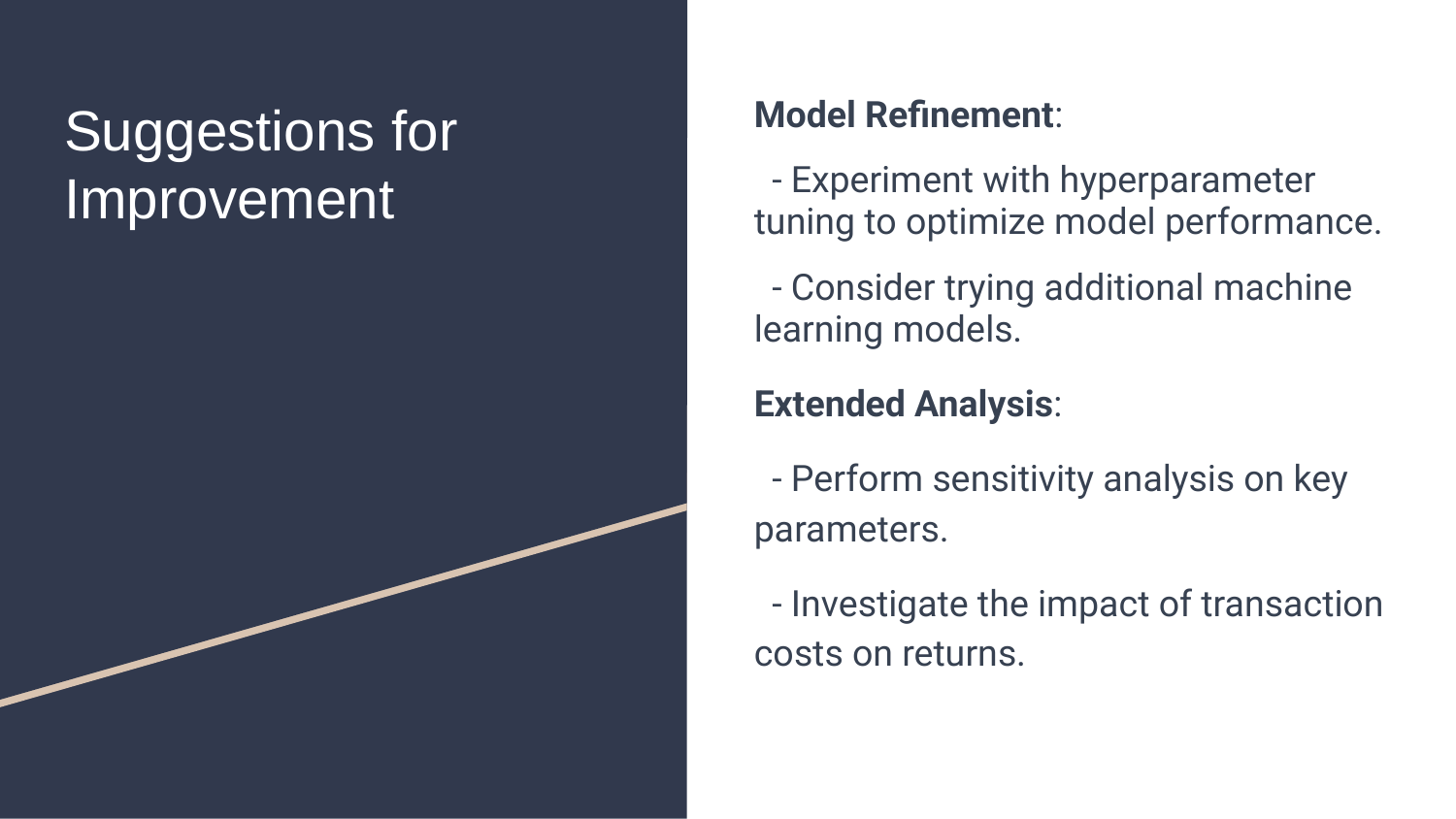

# Suggestions for Improvement
Model Refinement:
  - Experiment with hyperparameter tuning to optimize model performance.
  - Consider trying additional machine learning models.
Extended Analysis:
  - Perform sensitivity analysis on key parameters.
  - Investigate the impact of transaction costs on returns.